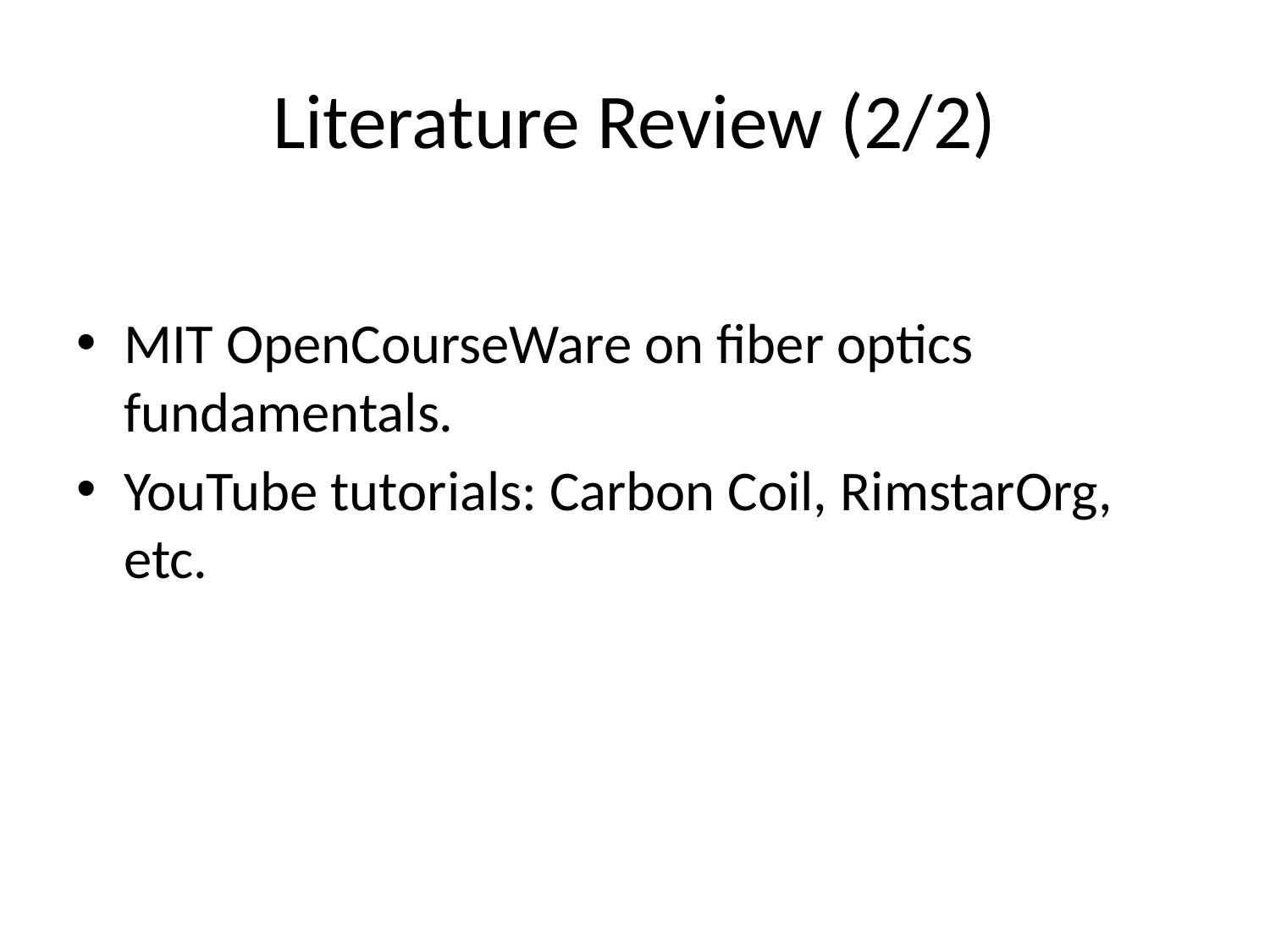

# Literature Review (2/2)

MIT OpenCourseWare on fiber optics fundamentals.
YouTube tutorials: Carbon Coil, RimstarOrg, etc.